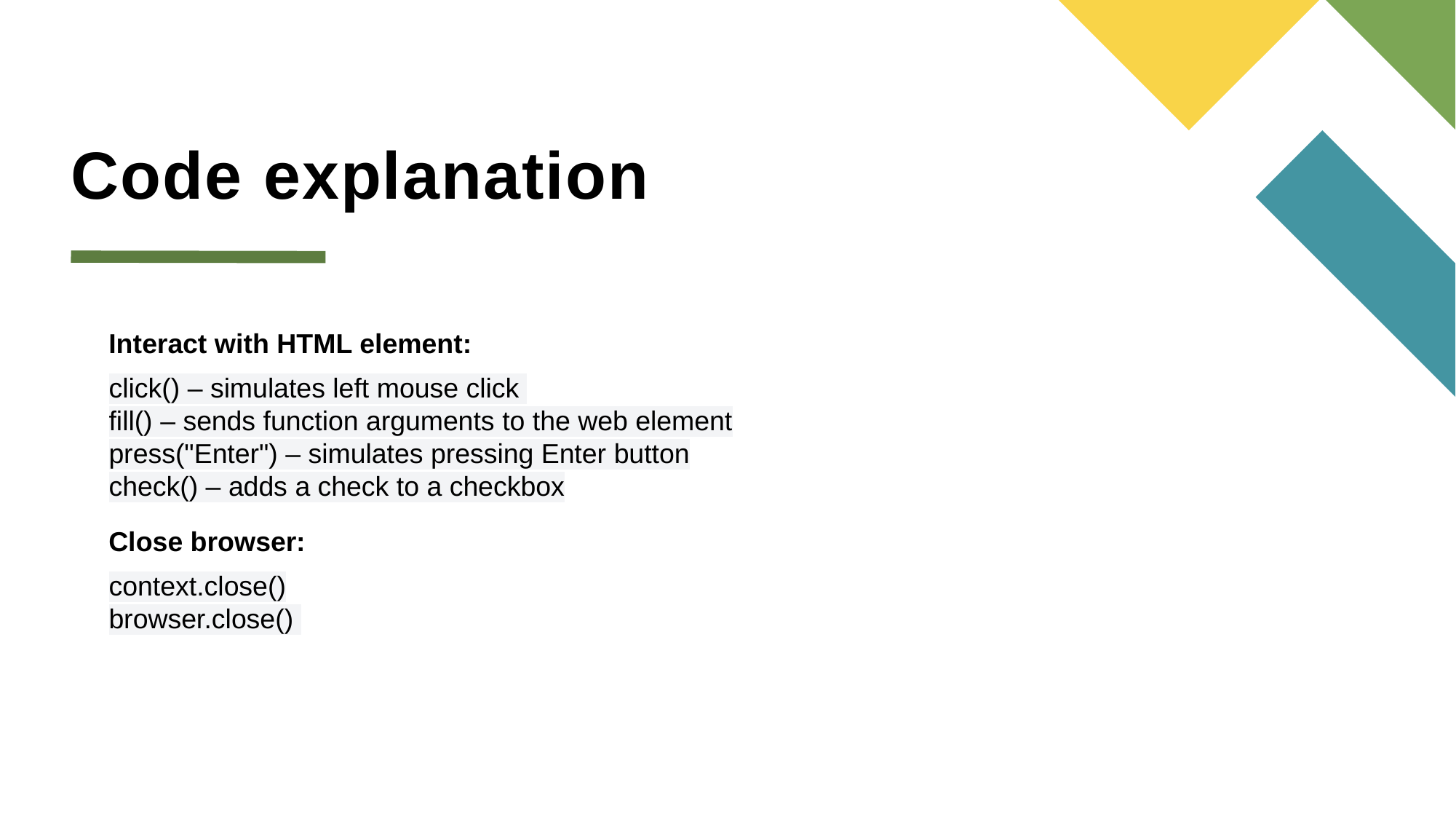

# Code explanation
Interact with HTML element:
click() – simulates left mouse click
fill() – sends function arguments to the web element
press("Enter") – simulates pressing Enter button
check() – adds a check to a checkbox
Close browser:
context.close()
browser.close()